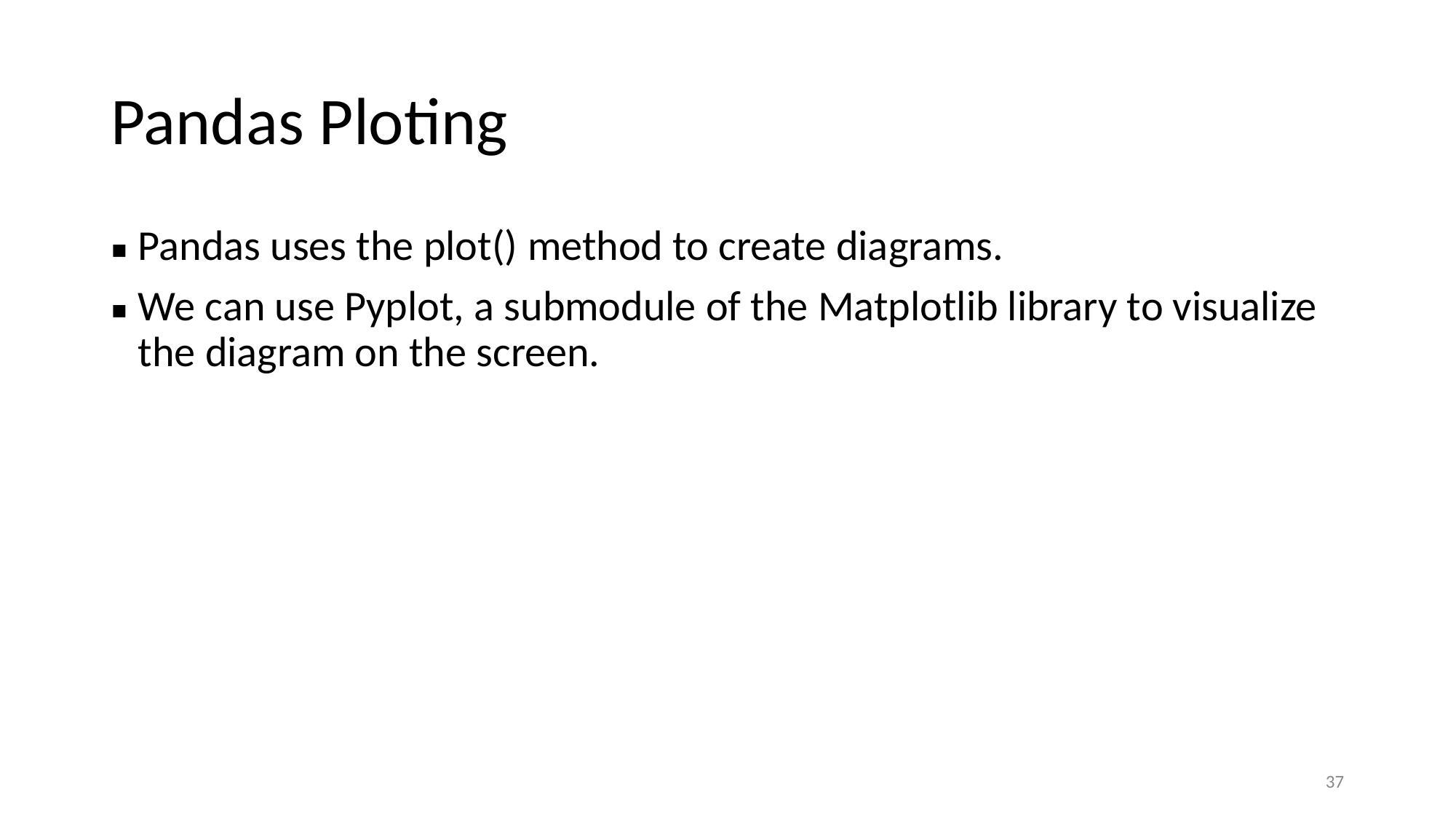

# Pandas Ploting
Pandas uses the plot() method to create diagrams.
We can use Pyplot, a submodule of the Matplotlib library to visualize the diagram on the screen.

37